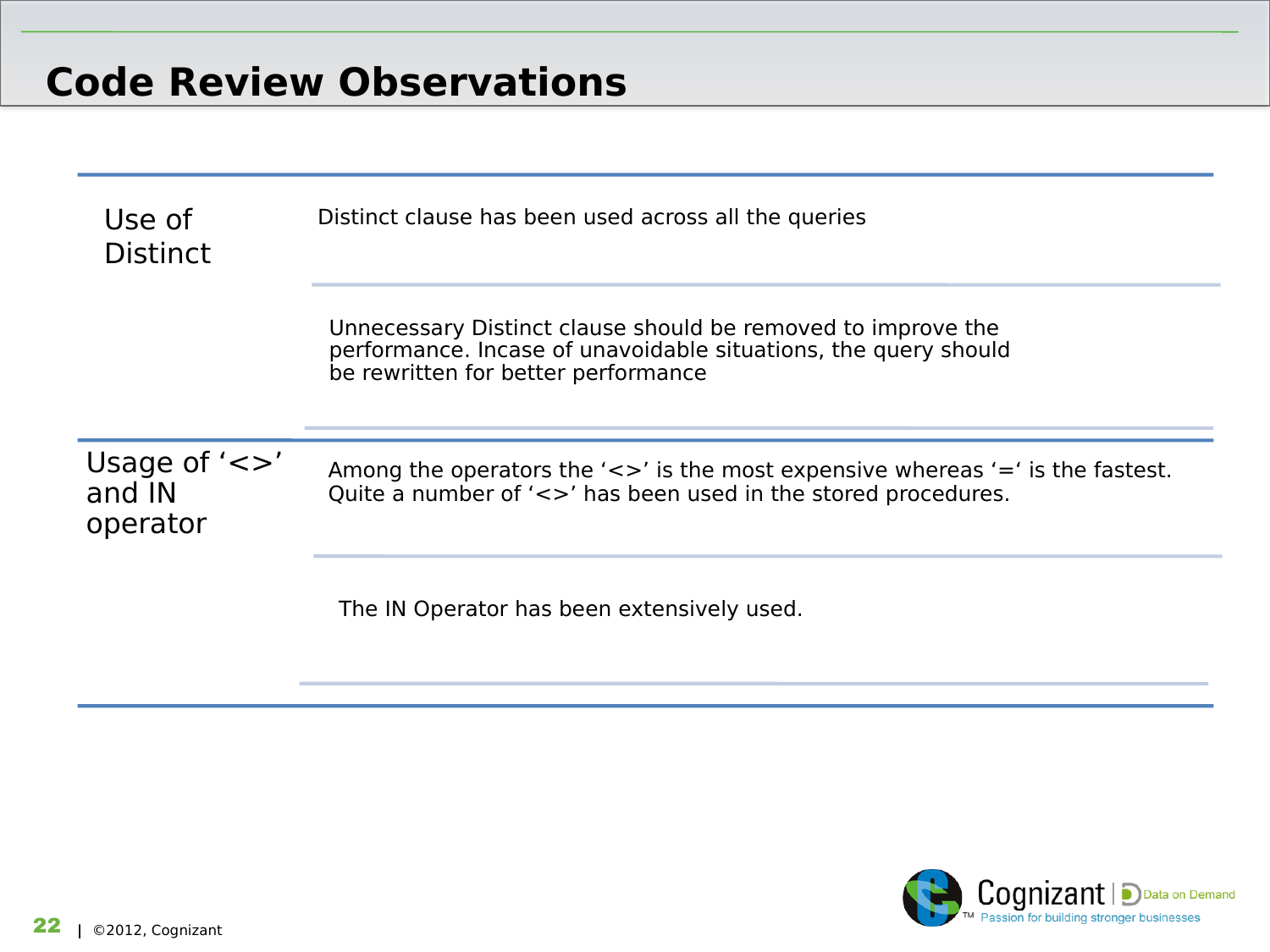

# Code Review Observations

Usage of ‘<>’ and IN operator
Among the operators the ‘<>’ is the most expensive whereas ‘=‘ is the fastest. Quite a number of ‘<>’ has been used in the stored procedures.
Unnecessary Distinct clause should be removed to improve the performance. Incase of unavoidable situations, the query should be rewritten for better performance
Use of Distinct

Distinct clause has been used across all the queries

The IN Operator has been extensively used.
22